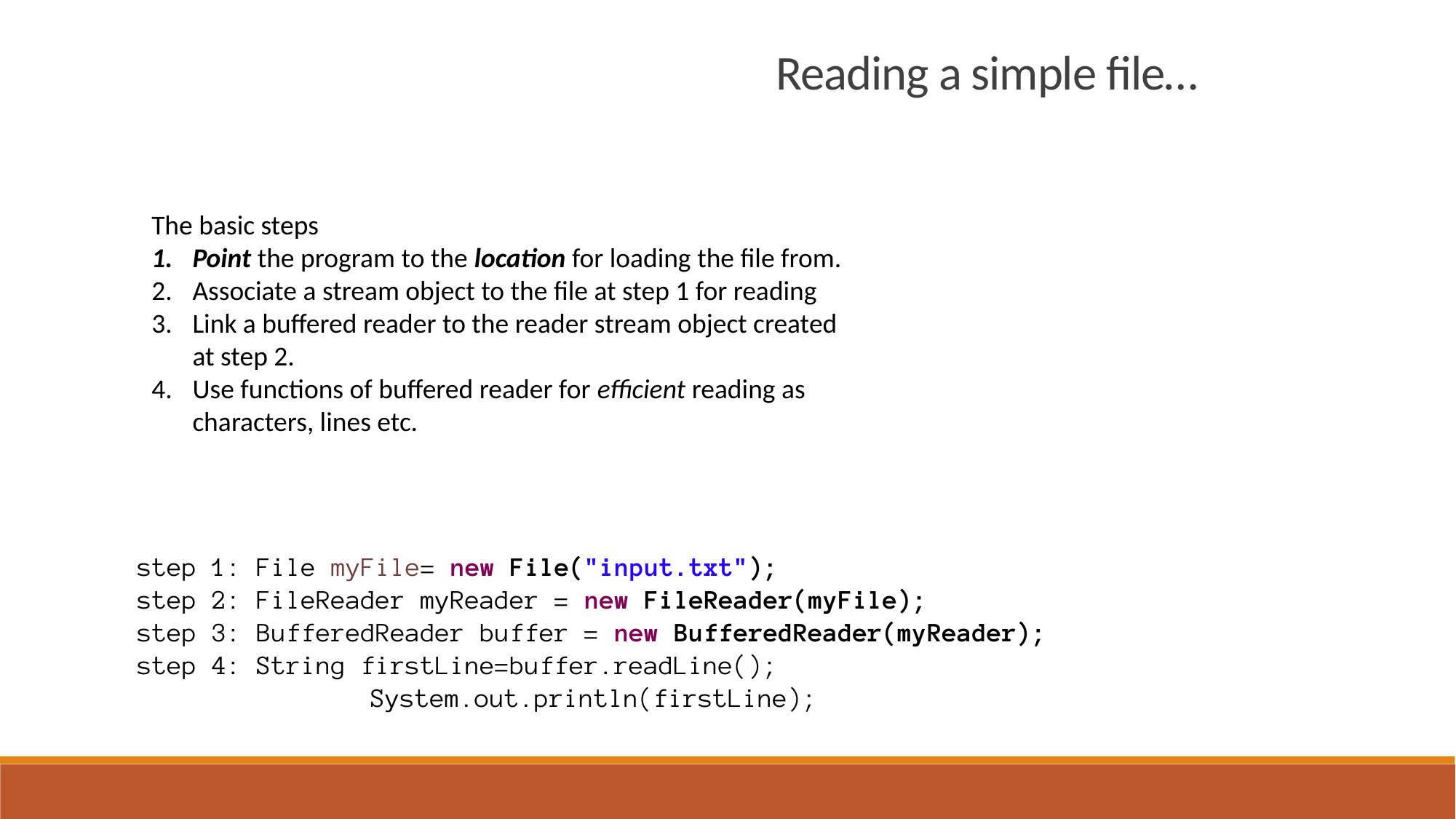

Reading a simple file…

The basic steps
Point the program to the location for loading the file from.
Associate a stream object to the file at step 1 for reading
Link a buffered reader to the reader stream object created at step 2.
Use functions of buffered reader for efficient reading as characters, lines etc.

step 1: File myFile= new File("input.txt");
step 2: FileReader myReader = new FileReader(myFile);
step 3: BufferedReader buffer = new BufferedReader(myReader);
step 4: String firstLine=buffer.readLine();
		 System.out.println(firstLine);